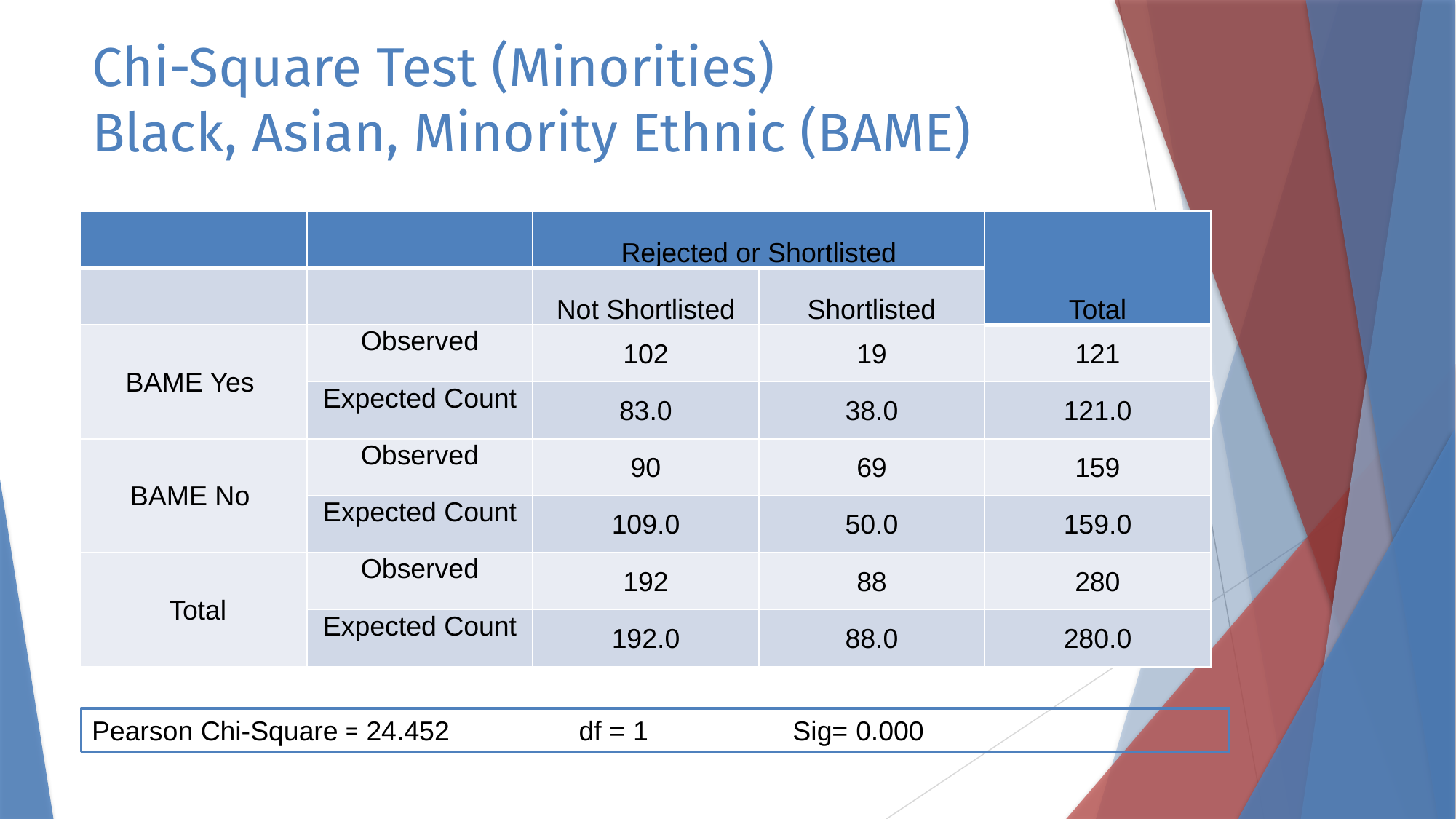

# Chi-Square Test (Minorities) Black, Asian, Minority Ethnic (BAME)
|  |  | Rejected or Shortlisted |  | Total |
| --- | --- | --- | --- | --- |
|  |  | Not Shortlisted | Shortlisted |  |
| BAME Yes | Observed | 102 | 19 | 121 |
|  | Expected Count | 83.0 | 38.0 | 121.0 |
| BAME No | Observed | 90 | 69 | 159 |
|  | Expected Count | 109.0 | 50.0 | 159.0 |
| Total | Observed | 192 | 88 | 280 |
|  | Expected Count | 192.0 | 88.0 | 280.0 |
Pearson Chi-Square = 24.452                 df = 1                   Sig= 0.000